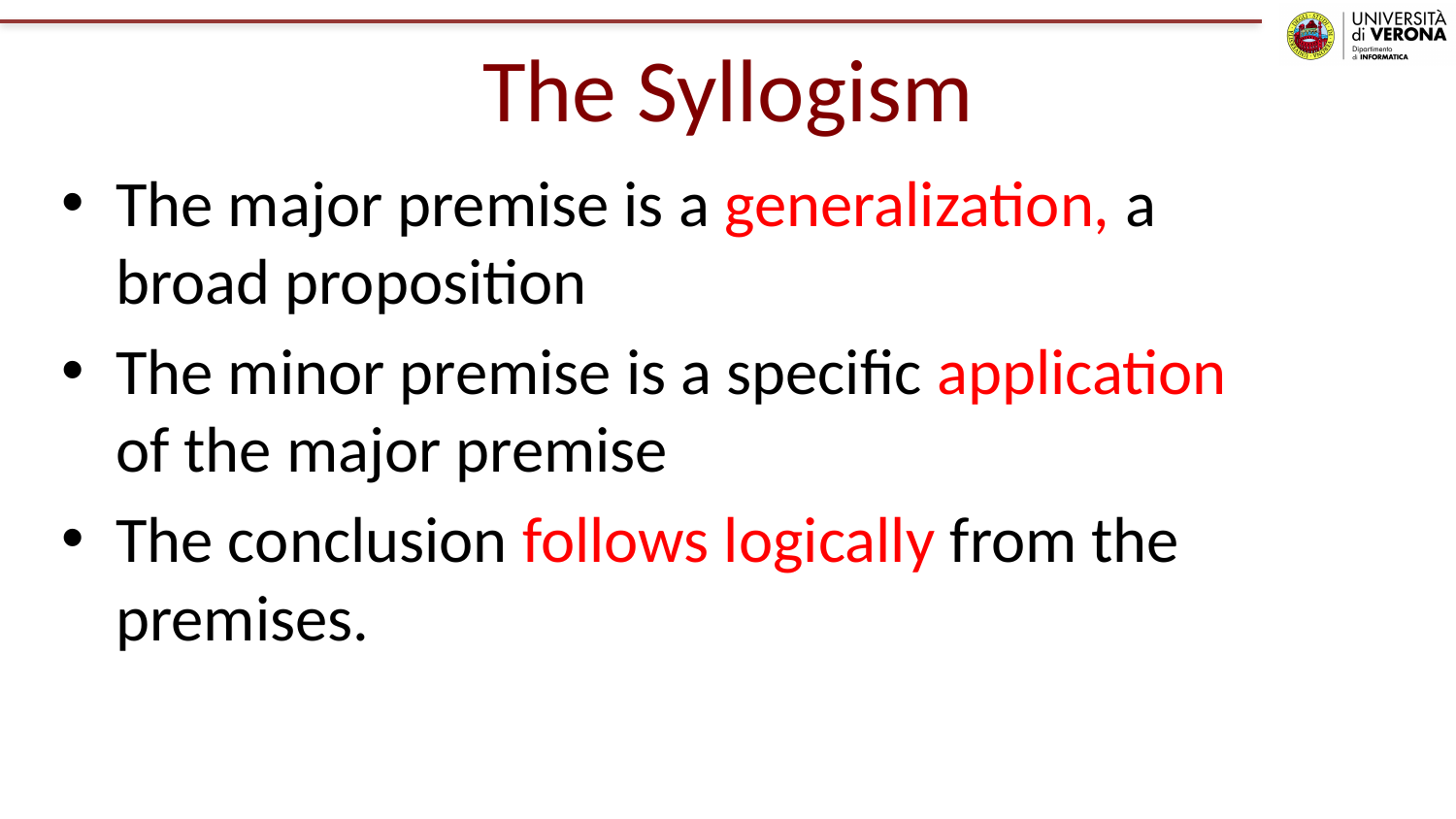

# The Syllogism
The major premise is a generalization, a broad proposition
The minor premise is a specific application of the major premise
The conclusion follows logically from the premises.